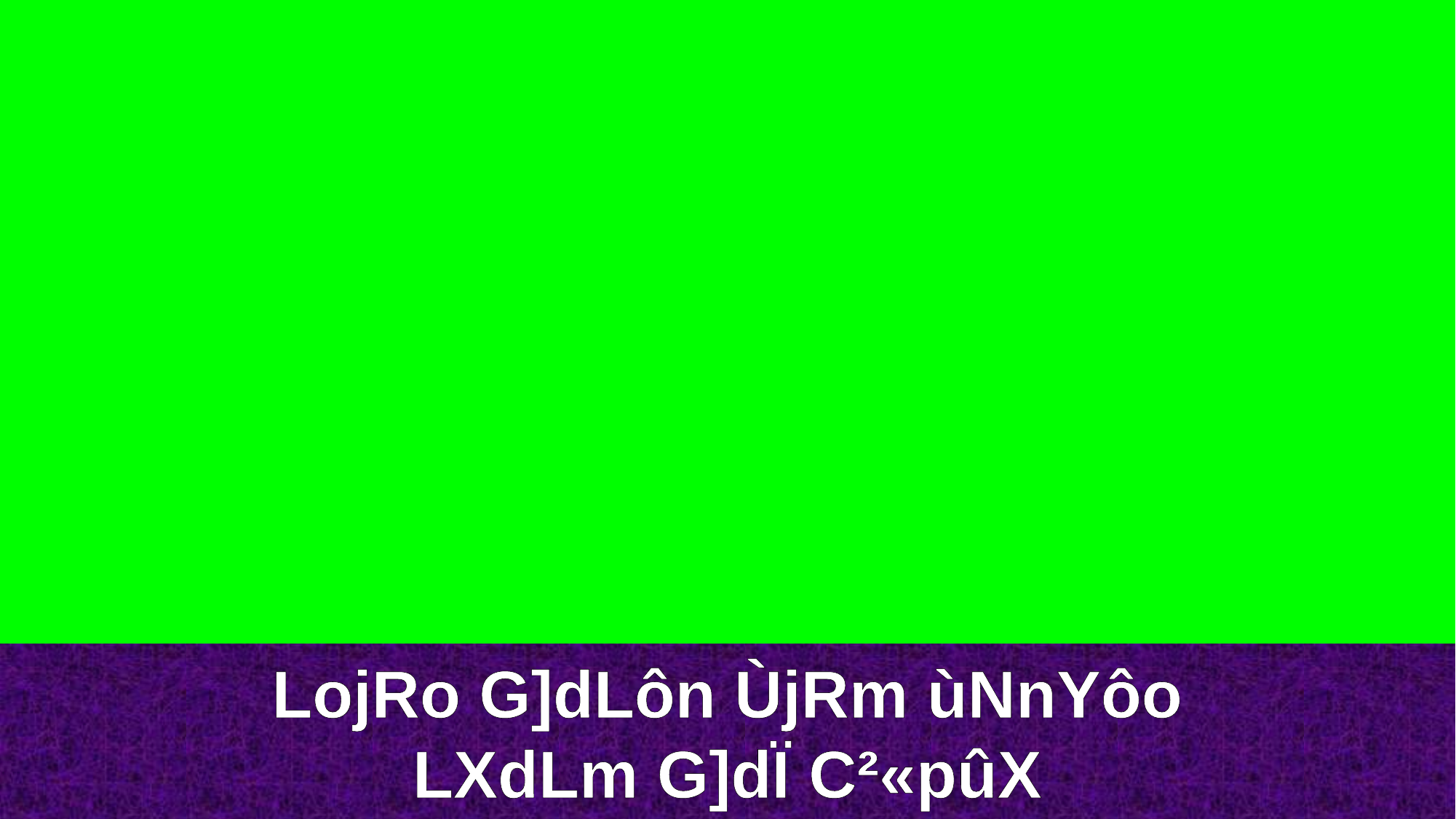

LojRo G]dLôn ÙjRm ùNnYôo
LXdLm G]dÏ C²«pûX